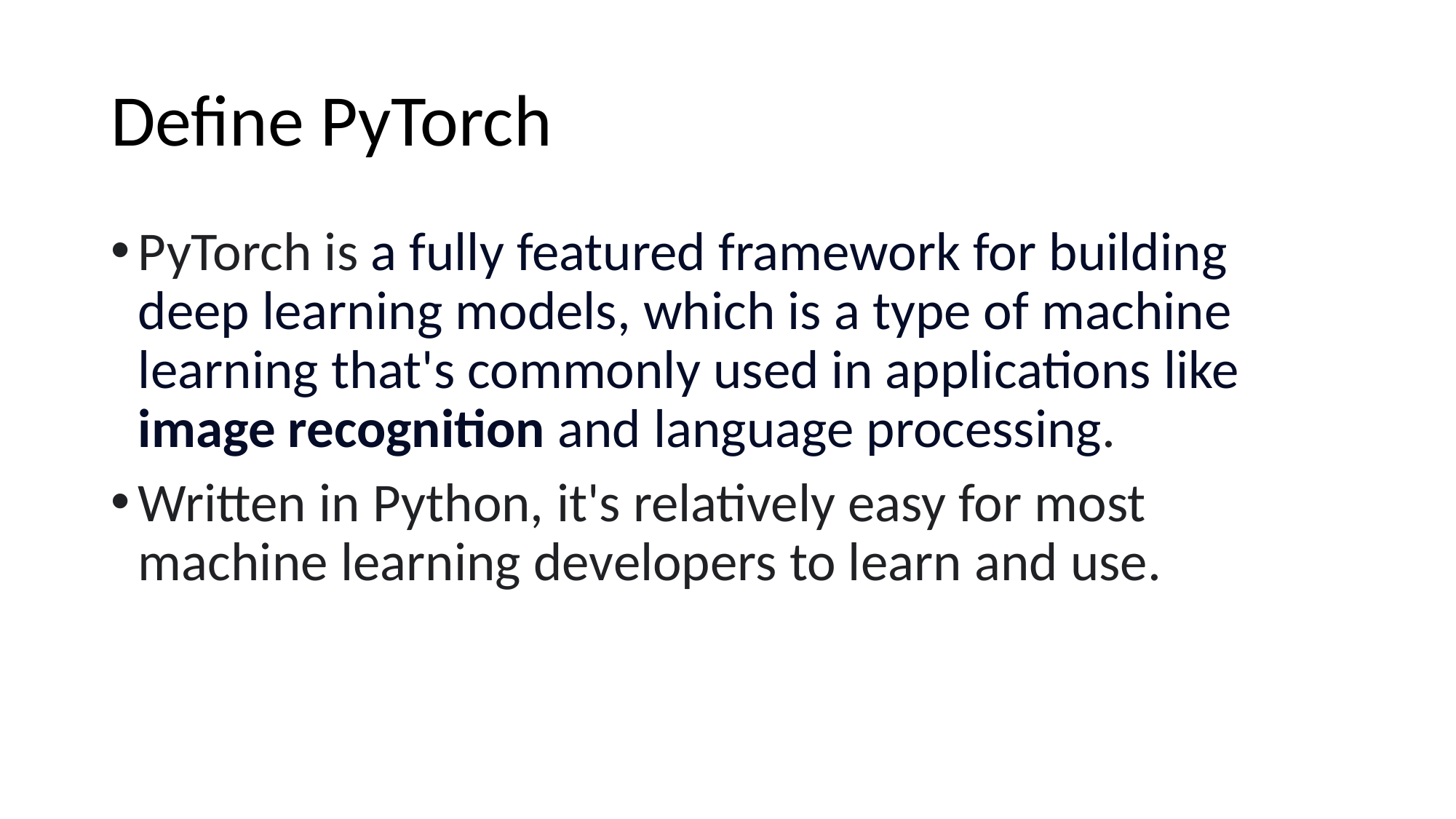

# Define PyTorch
PyTorch is a fully featured framework for building deep learning models, which is a type of machine learning that's commonly used in applications like image recognition and language processing.
Written in Python, it's relatively easy for most machine learning developers to learn and use.